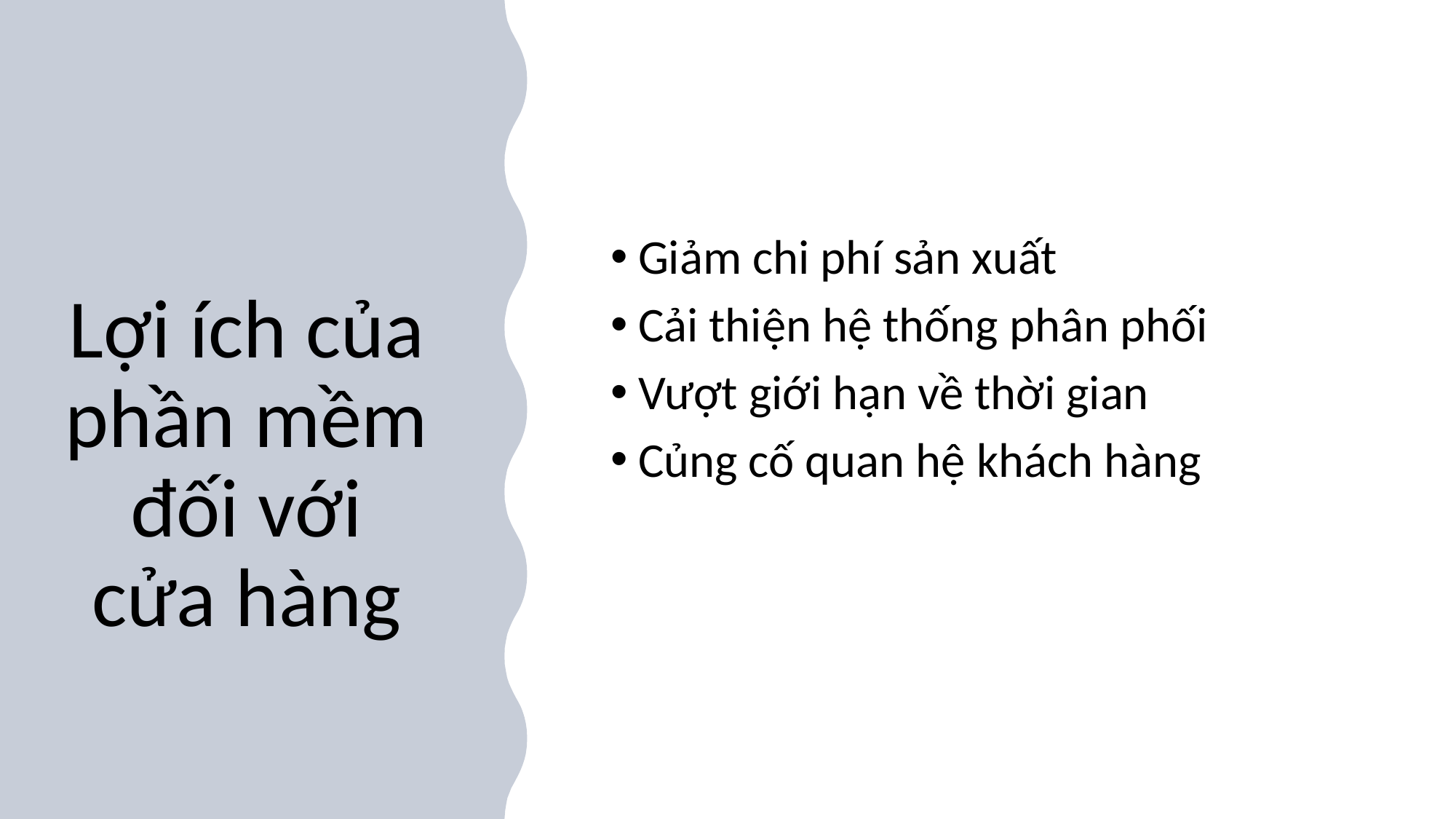

# Lợi ích của phần mềm đối với cửa hàng
Giảm chi phí sản xuất
Cải thiện hệ thống phân phối
Vượt giới hạn về thời gian
Củng cố quan hệ khách hàng